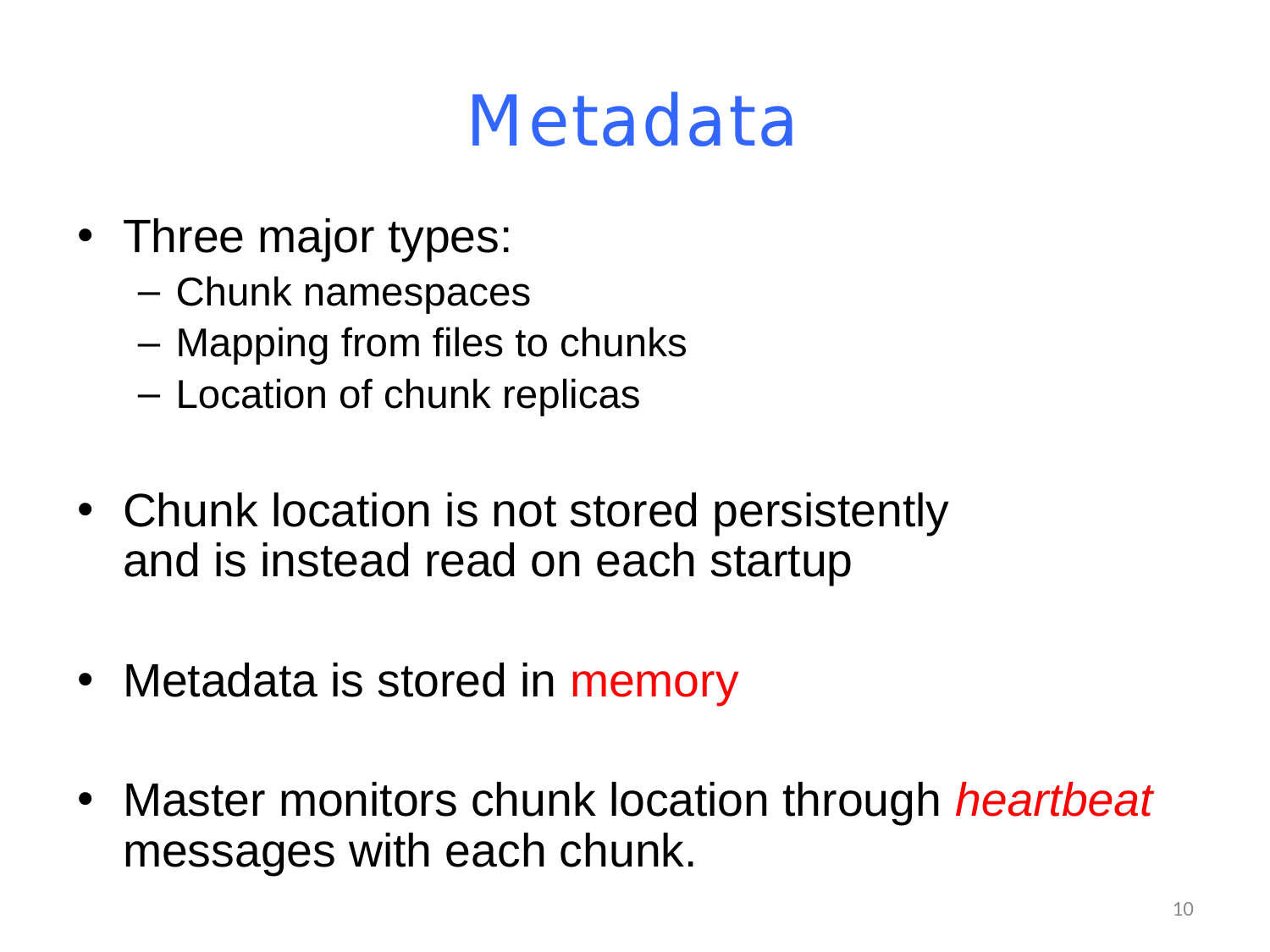

# Metadata
Three major types:
Chunk namespaces
Mapping from files to chunks
Location of chunk replicas

Chunk location is not stored persistently
and is instead read on each startup

Metadata is stored in memory

Master monitors chunk location through heartbeat messages with each chunk.
10